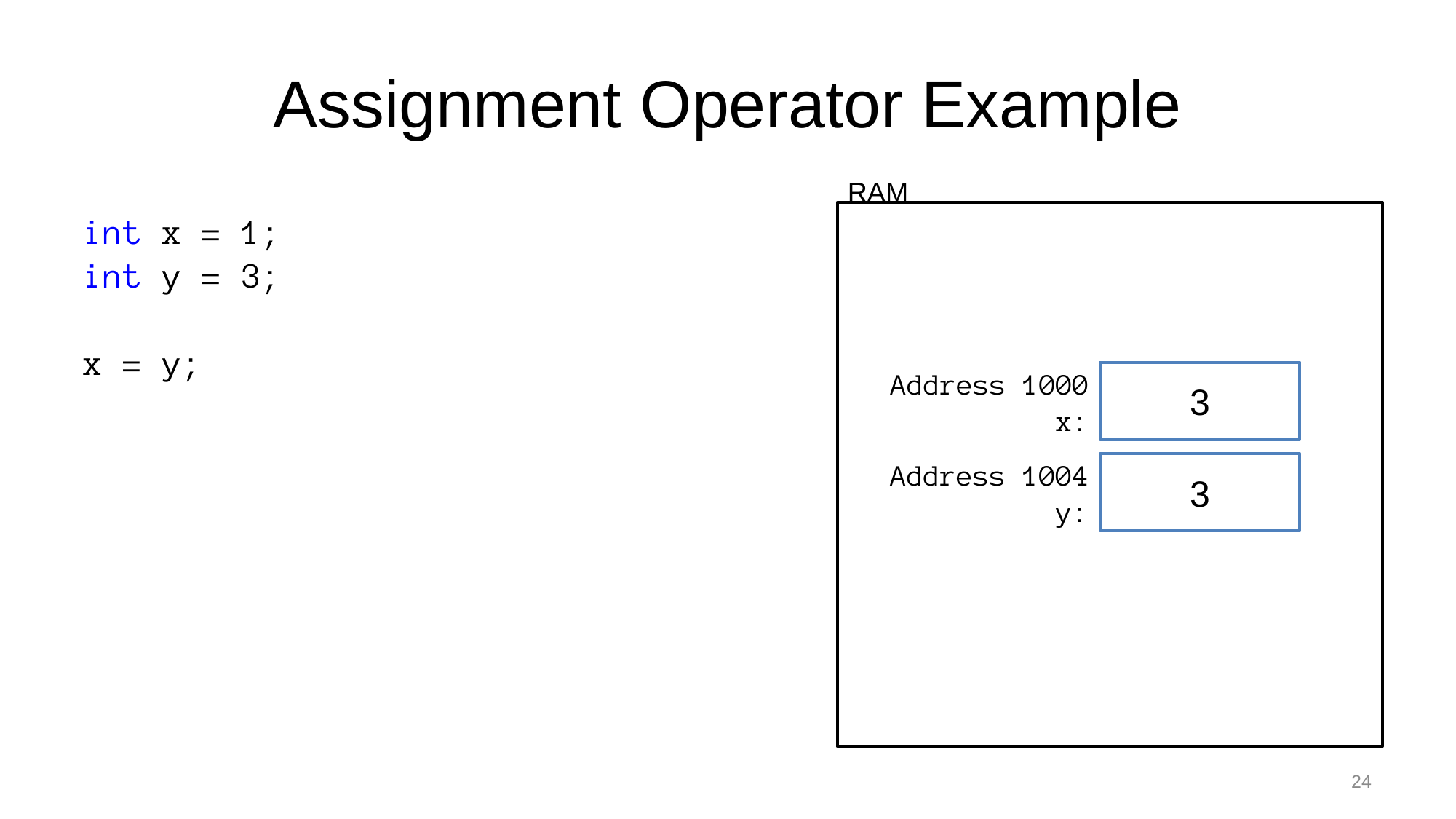

# Assignment Operator Example
RAM
int x = 1;
int y = 3;

x = y;

Address 1000
x:
3
Address 1004
y:
3
24